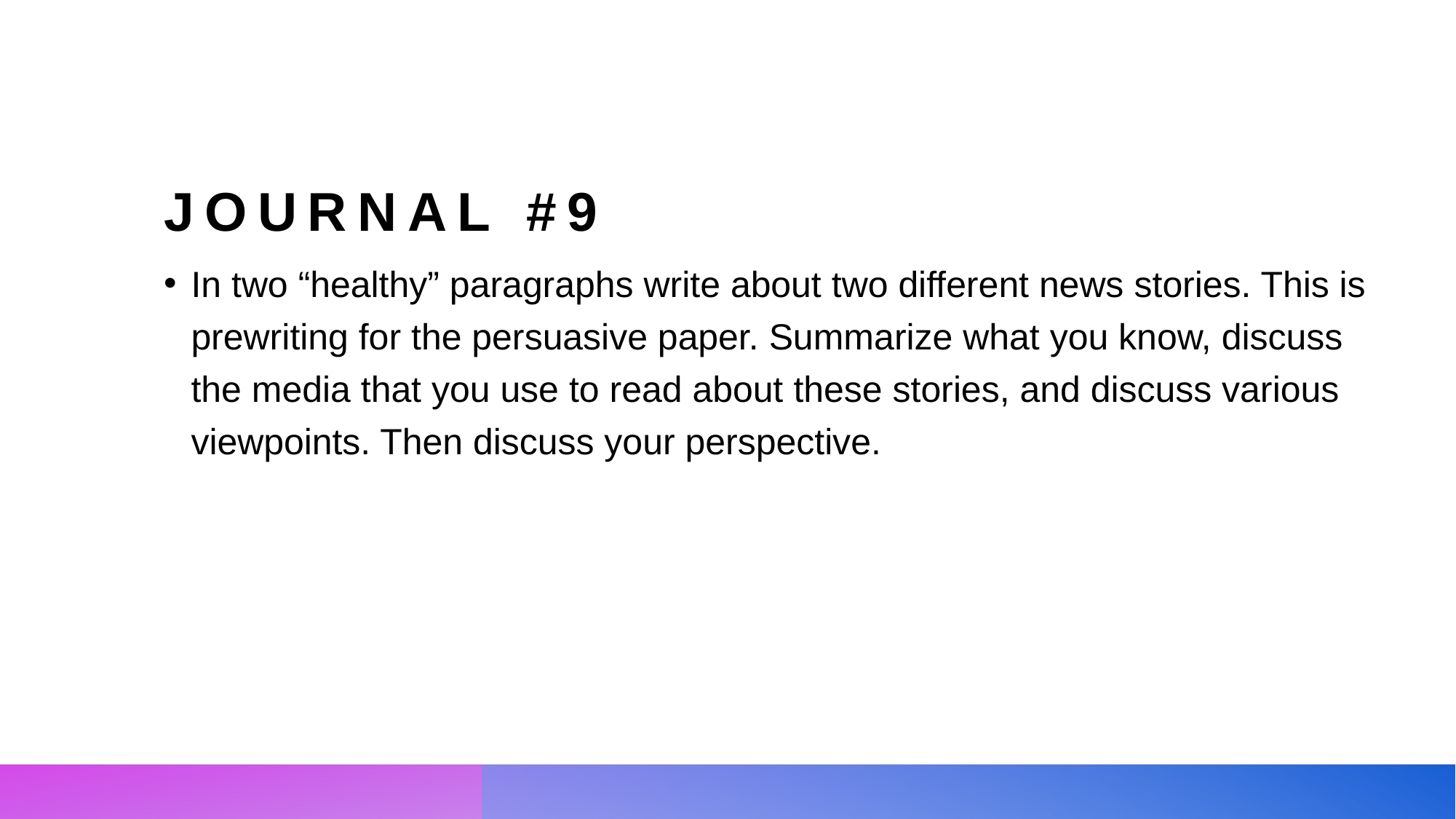

# Journal #9
In two “healthy” paragraphs write about two different news stories. This is prewriting for the persuasive paper. Summarize what you know, discuss the media that you use to read about these stories, and discuss various viewpoints. Then discuss your perspective.